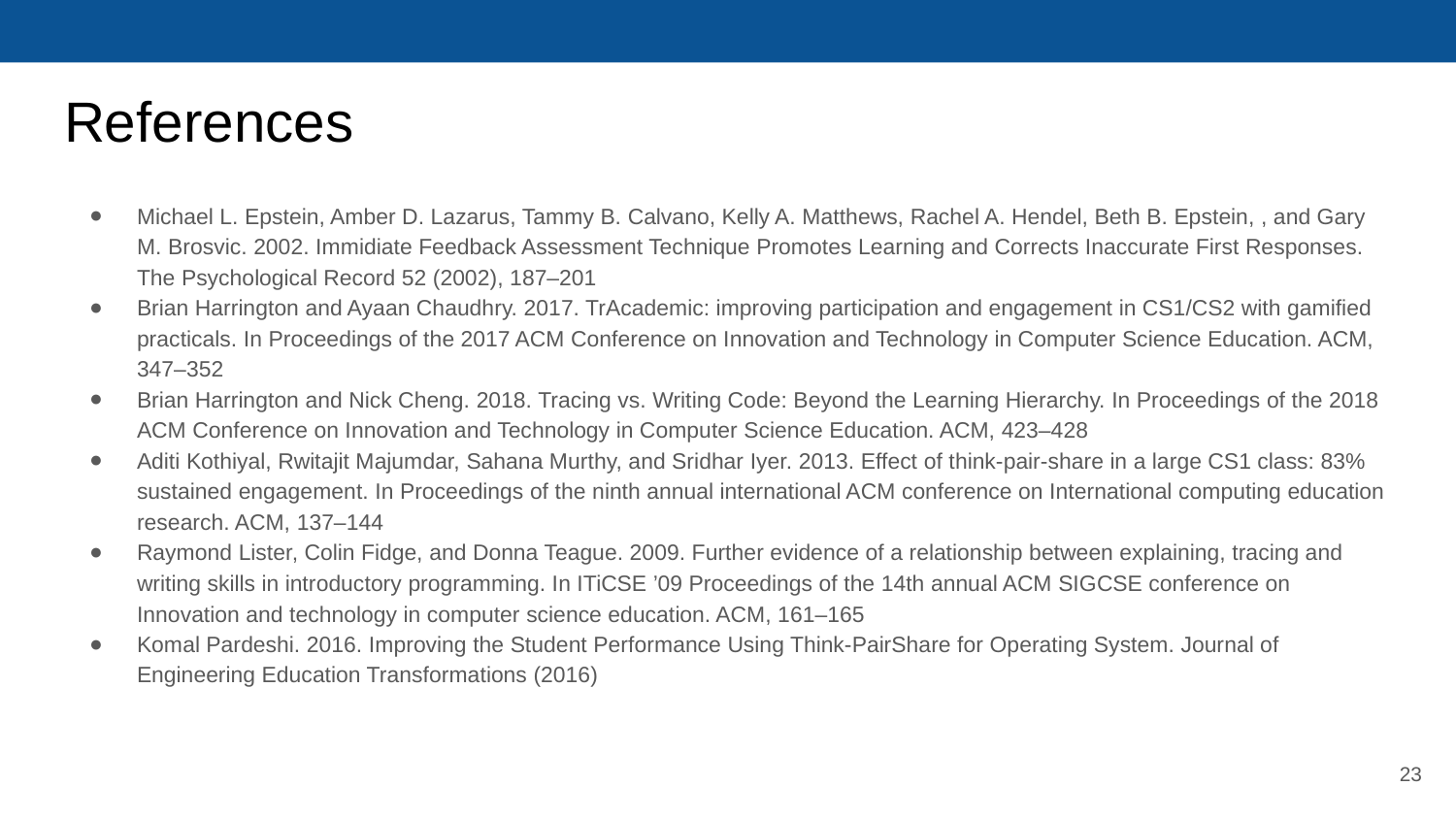

# References
Michael L. Epstein, Amber D. Lazarus, Tammy B. Calvano, Kelly A. Matthews, Rachel A. Hendel, Beth B. Epstein, , and Gary M. Brosvic. 2002. Immidiate Feedback Assessment Technique Promotes Learning and Corrects Inaccurate First Responses. The Psychological Record 52 (2002), 187–201
Brian Harrington and Ayaan Chaudhry. 2017. TrAcademic: improving participation and engagement in CS1/CS2 with gamified practicals. In Proceedings of the 2017 ACM Conference on Innovation and Technology in Computer Science Education. ACM, 347–352
Brian Harrington and Nick Cheng. 2018. Tracing vs. Writing Code: Beyond the Learning Hierarchy. In Proceedings of the 2018 ACM Conference on Innovation and Technology in Computer Science Education. ACM, 423–428
Aditi Kothiyal, Rwitajit Majumdar, Sahana Murthy, and Sridhar Iyer. 2013. Effect of think-pair-share in a large CS1 class: 83% sustained engagement. In Proceedings of the ninth annual international ACM conference on International computing education research. ACM, 137–144
Raymond Lister, Colin Fidge, and Donna Teague. 2009. Further evidence of a relationship between explaining, tracing and writing skills in introductory programming. In ITiCSE ’09 Proceedings of the 14th annual ACM SIGCSE conference on Innovation and technology in computer science education. ACM, 161–165
Komal Pardeshi. 2016. Improving the Student Performance Using Think-PairShare for Operating System. Journal of Engineering Education Transformations (2016)
23